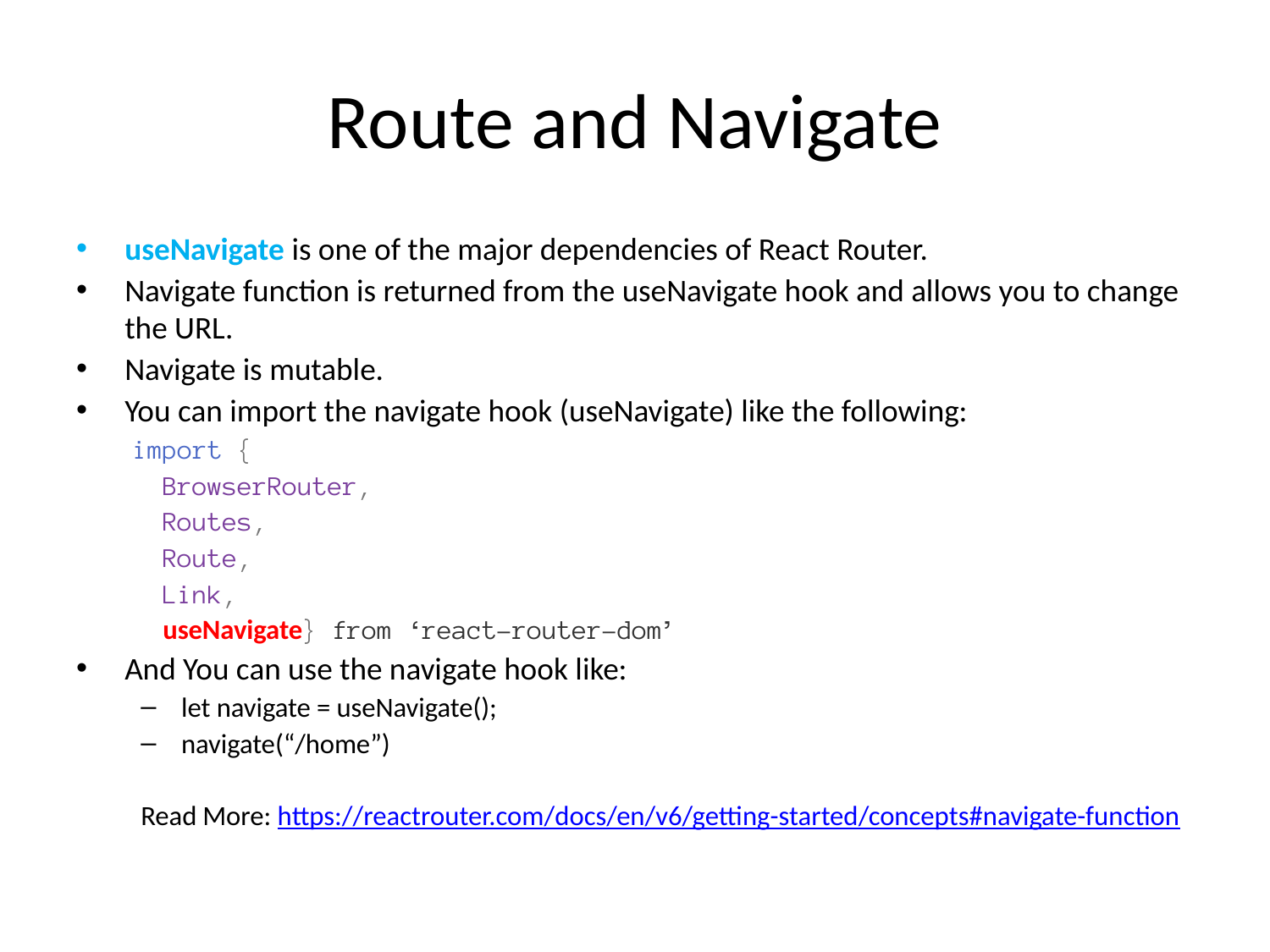

# Route and Navigate
useNavigate is one of the major dependencies of React Router.
Navigate function is returned from the useNavigate hook and allows you to change the URL.
Navigate is mutable.
You can import the navigate hook (useNavigate) like the following:
import {
  BrowserRouter,
  Routes,
  Route,
  Link,
  useNavigate} from ‘react-router-dom’
And You can use the navigate hook like:
let navigate = useNavigate();
navigate(“/home”)

Read More: https://reactrouter.com/docs/en/v6/getting-started/concepts#navigate-function